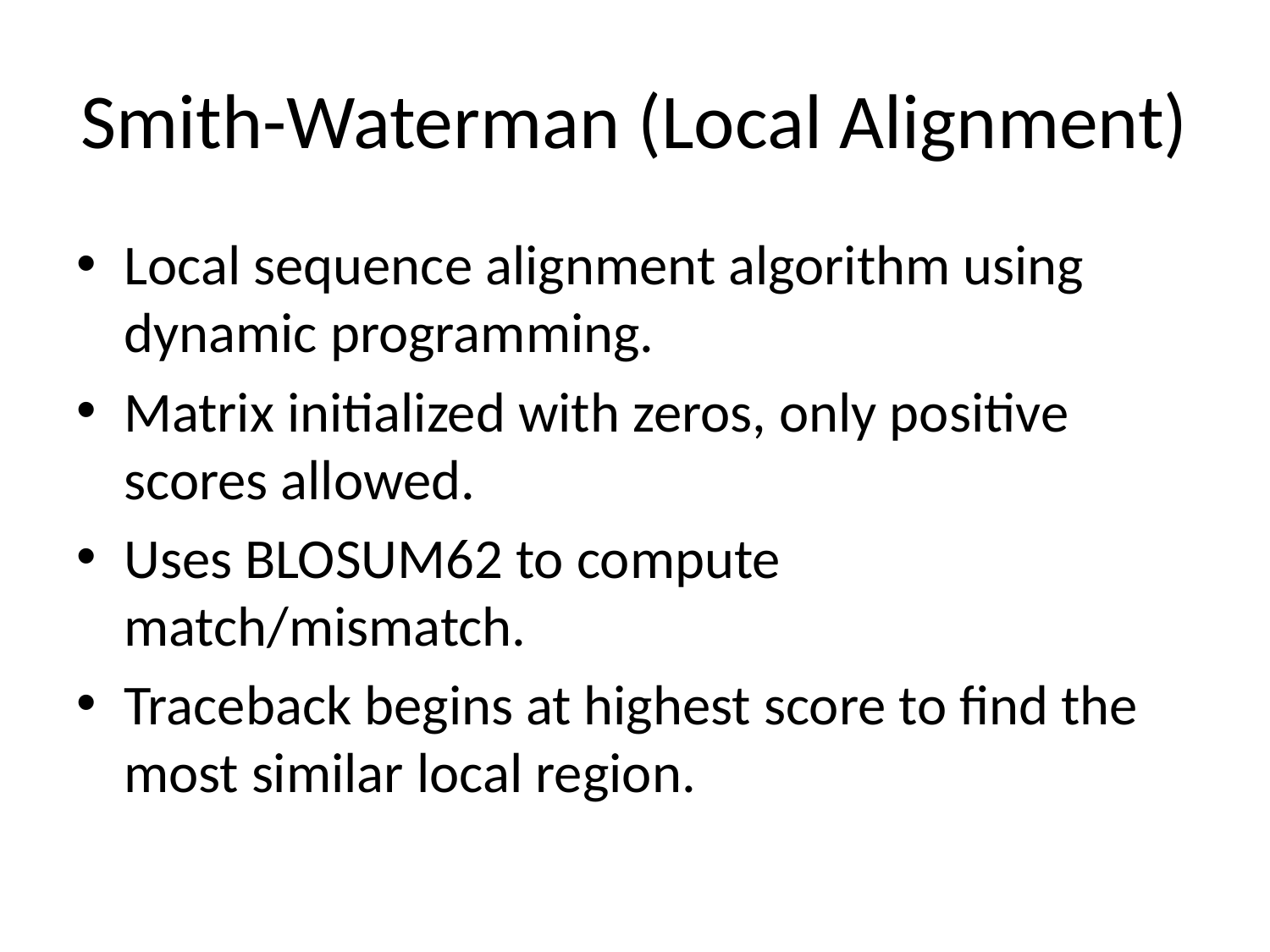

# Smith-Waterman (Local Alignment)
Local sequence alignment algorithm using dynamic programming.
Matrix initialized with zeros, only positive scores allowed.
Uses BLOSUM62 to compute match/mismatch.
Traceback begins at highest score to find the most similar local region.